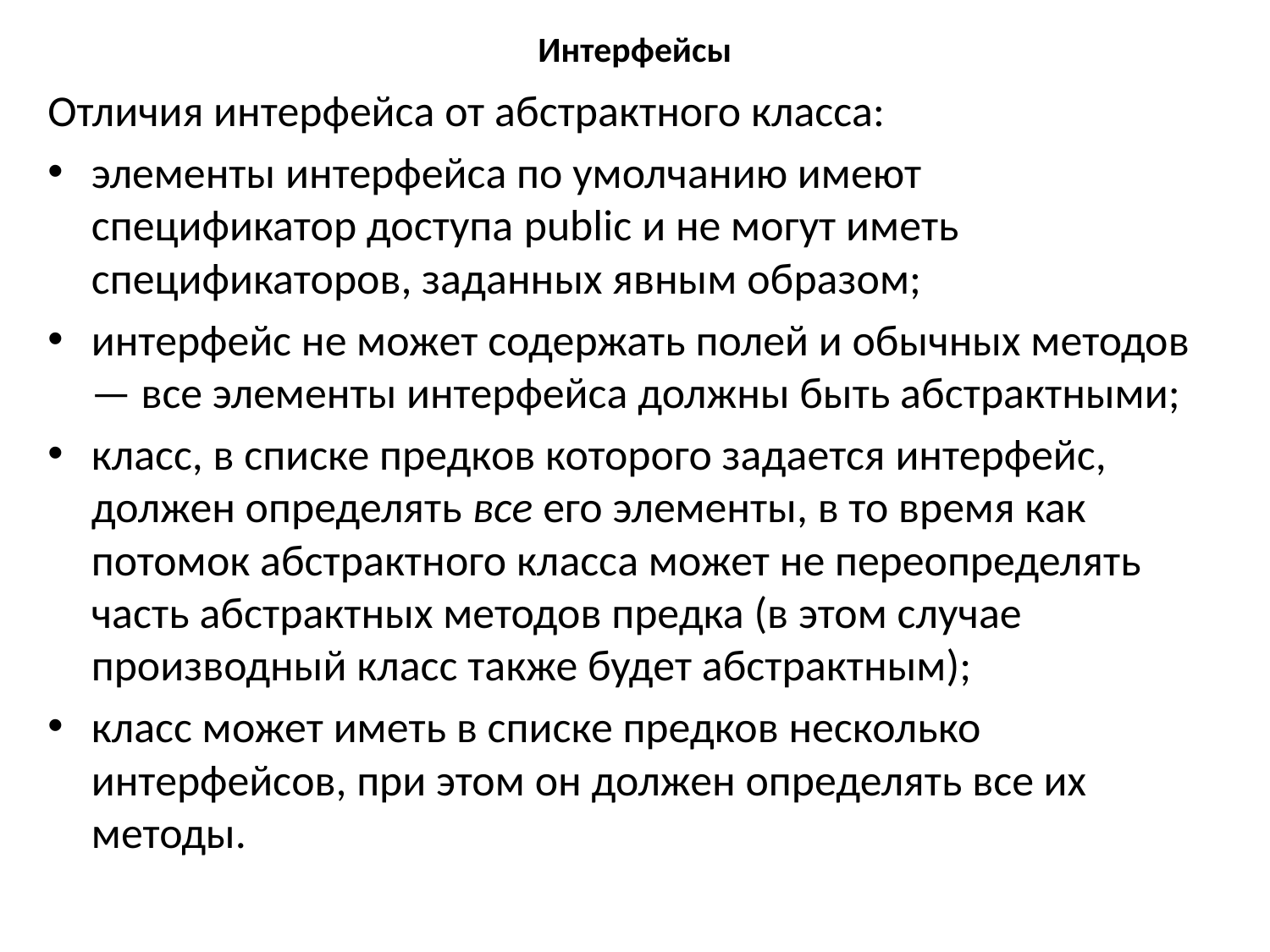

# Интерфейсы
Отличия интерфейса от абстрактного класса:
элементы интерфейса по умолчанию имеют спецификатор доступа public и не могут иметь спецификаторов, заданных явным образом;
интерфейс не может содержать полей и обычных методов — все элементы интерфейса должны быть абстрактными;
класс, в списке предков которого задается интерфейс, должен определять все его элементы, в то время как потомок абстрактного класса может не переопределять часть абстрактных методов предка (в этом случае производный класс также будет абстрактным);
класс может иметь в списке предков несколько интерфейсов, при этом он должен определять все их методы.